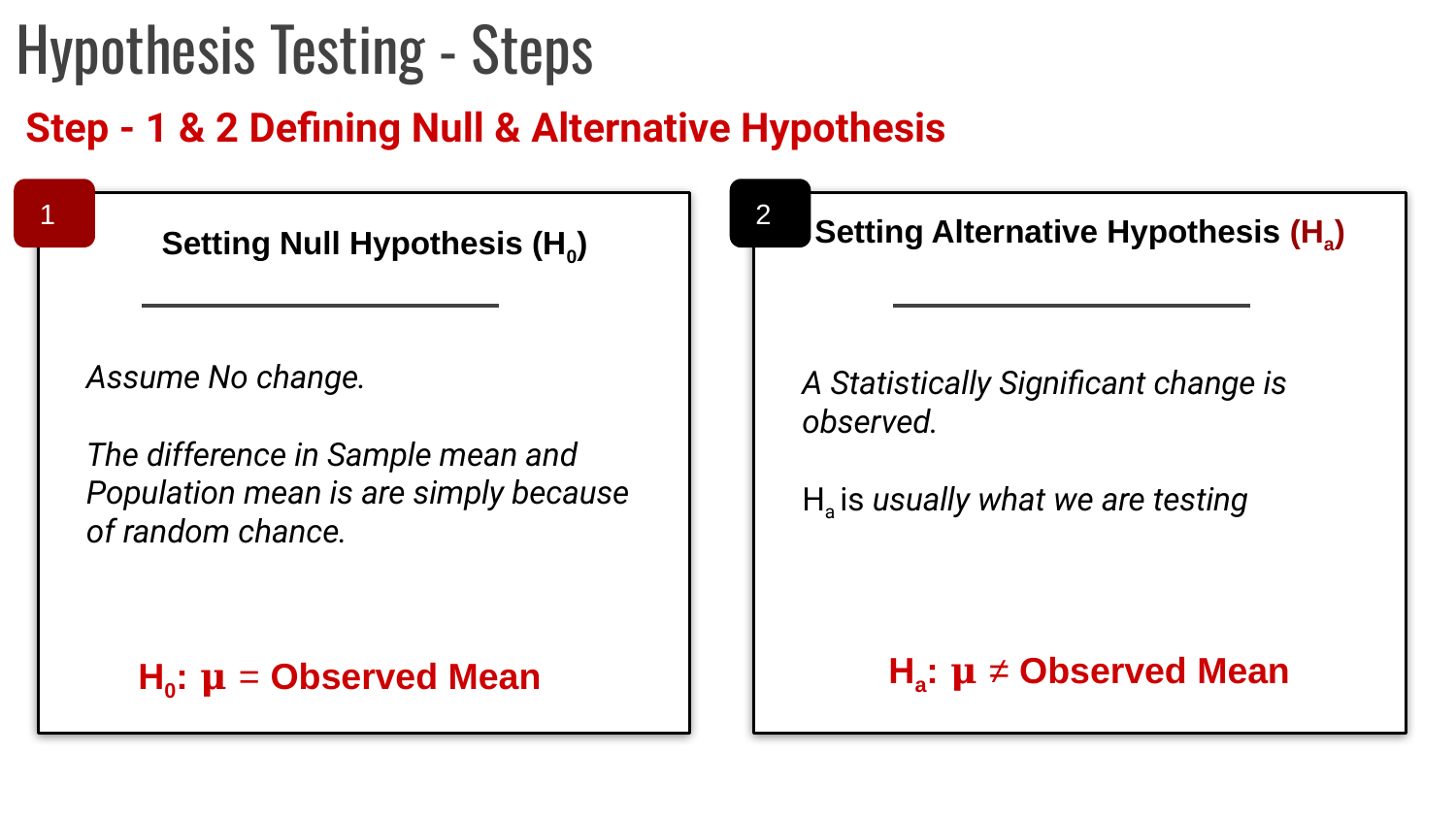

# Hypothesis Testing - Steps
Step - 1 & 2 Defining Null & Alternative Hypothesis
 1
 2

Setting Alternative Hypothesis (Ha)
Setting Null Hypothesis (H0)

A Statistically Significant change is observed.

Ha is usually what we are testing
Assume No change.

The difference in Sample mean and Population mean is are simply because of random chance.
Ha: 𝛍 ≠ Observed Mean
H0: 𝛍 = Observed Mean